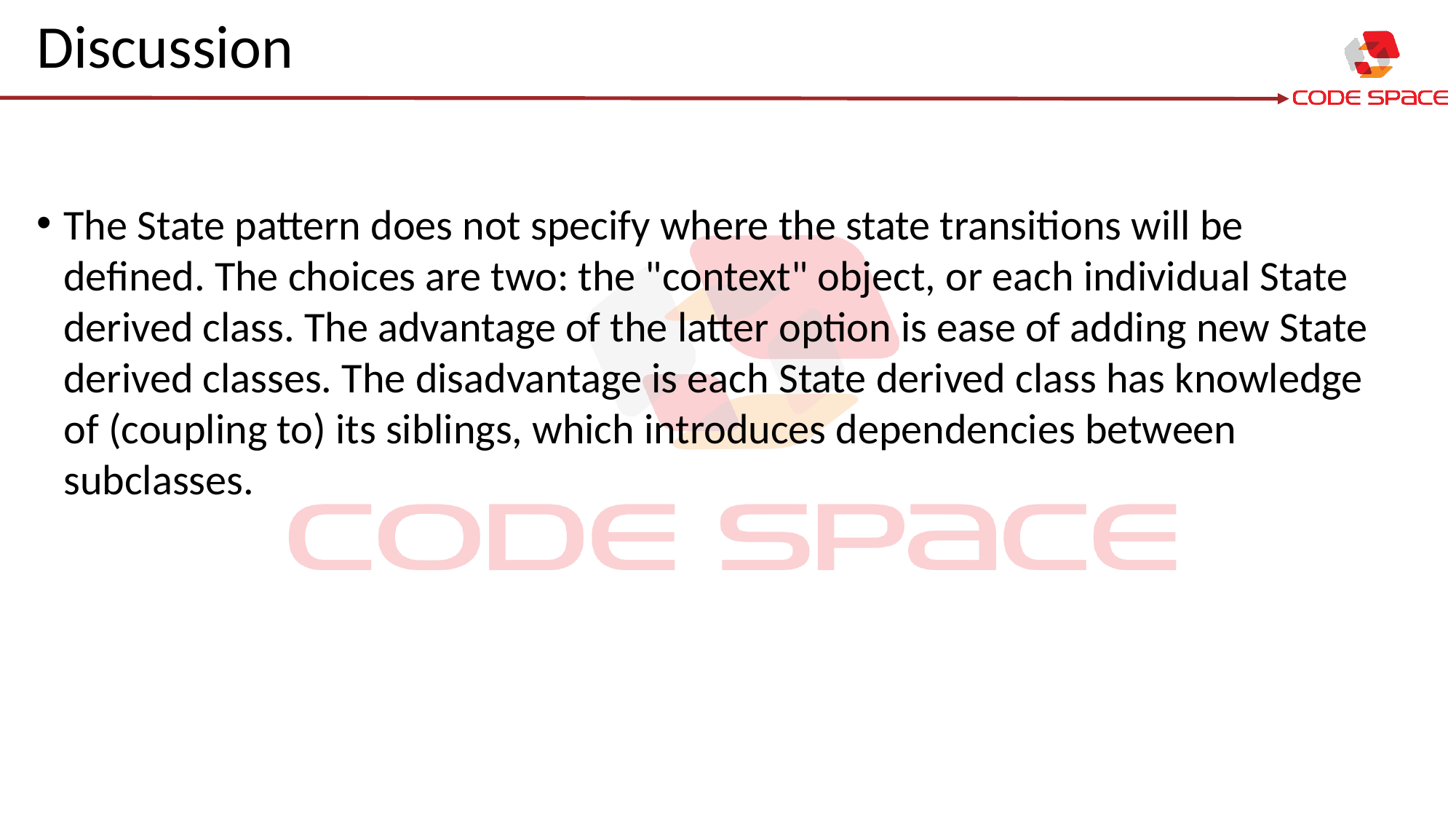

# Discussion
The State pattern does not specify where the state transitions will be defined. The choices are two: the "context" object, or each individual State derived class. The advantage of the latter option is ease of adding new State derived classes. The disadvantage is each State derived class has knowledge of (coupling to) its siblings, which introduces dependencies between subclasses.